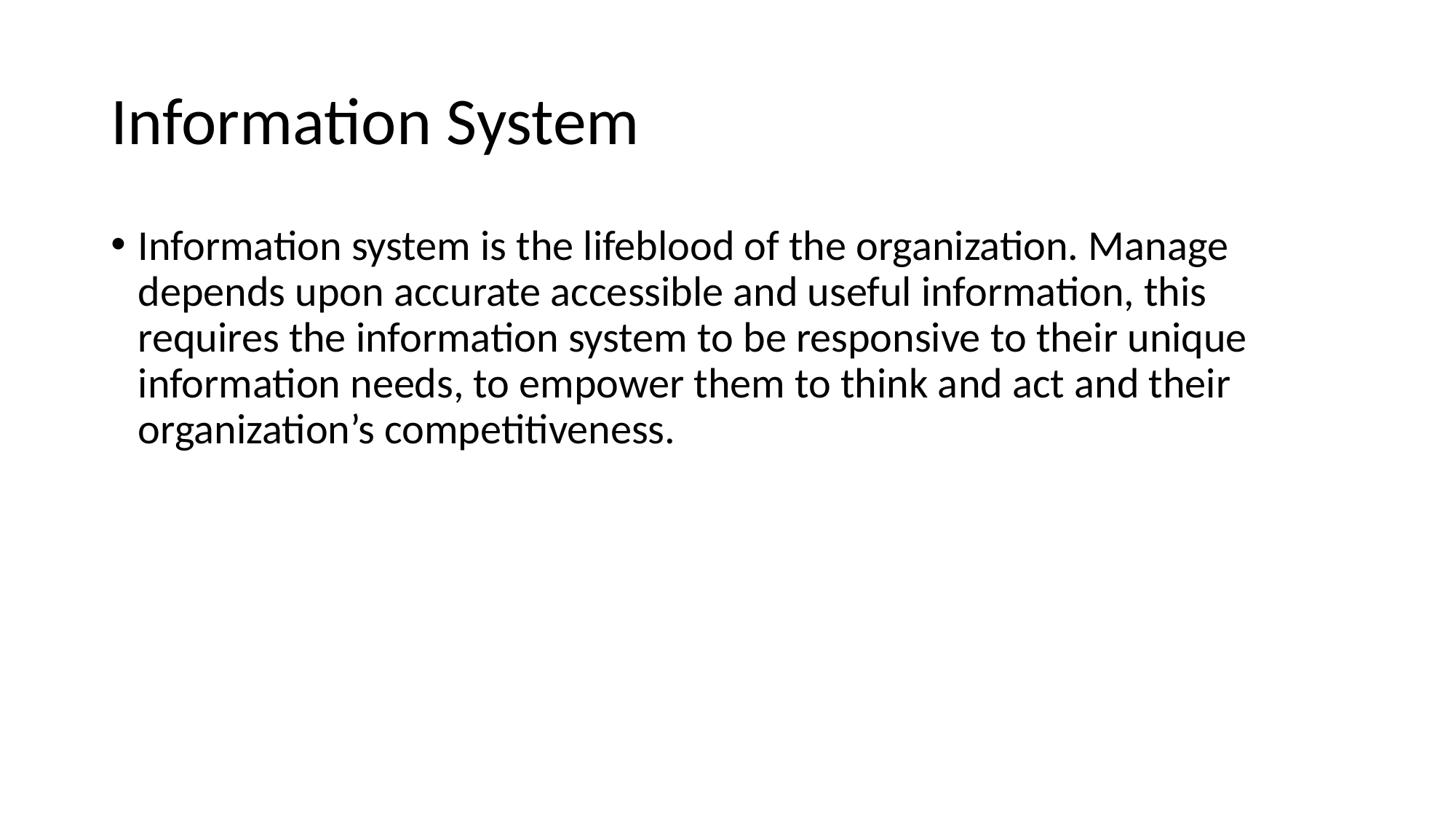

# Information System
Information system is the lifeblood of the organization. Manage depends upon accurate accessible and useful information, this requires the information system to be responsive to their unique information needs, to empower them to think and act and their organization’s competitiveness.